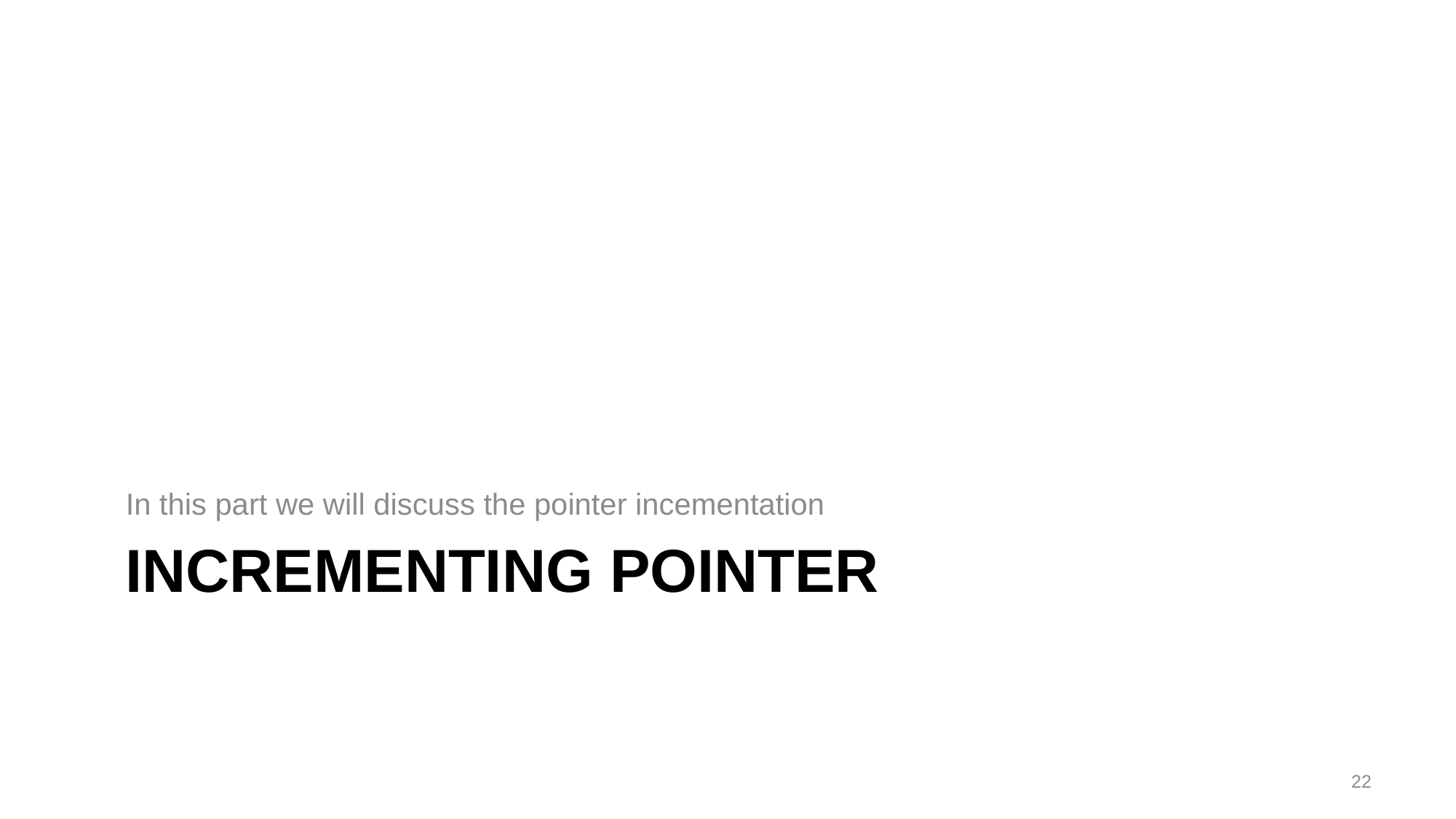

In this part we will discuss the pointer incementation
# Incrementing pointer
22